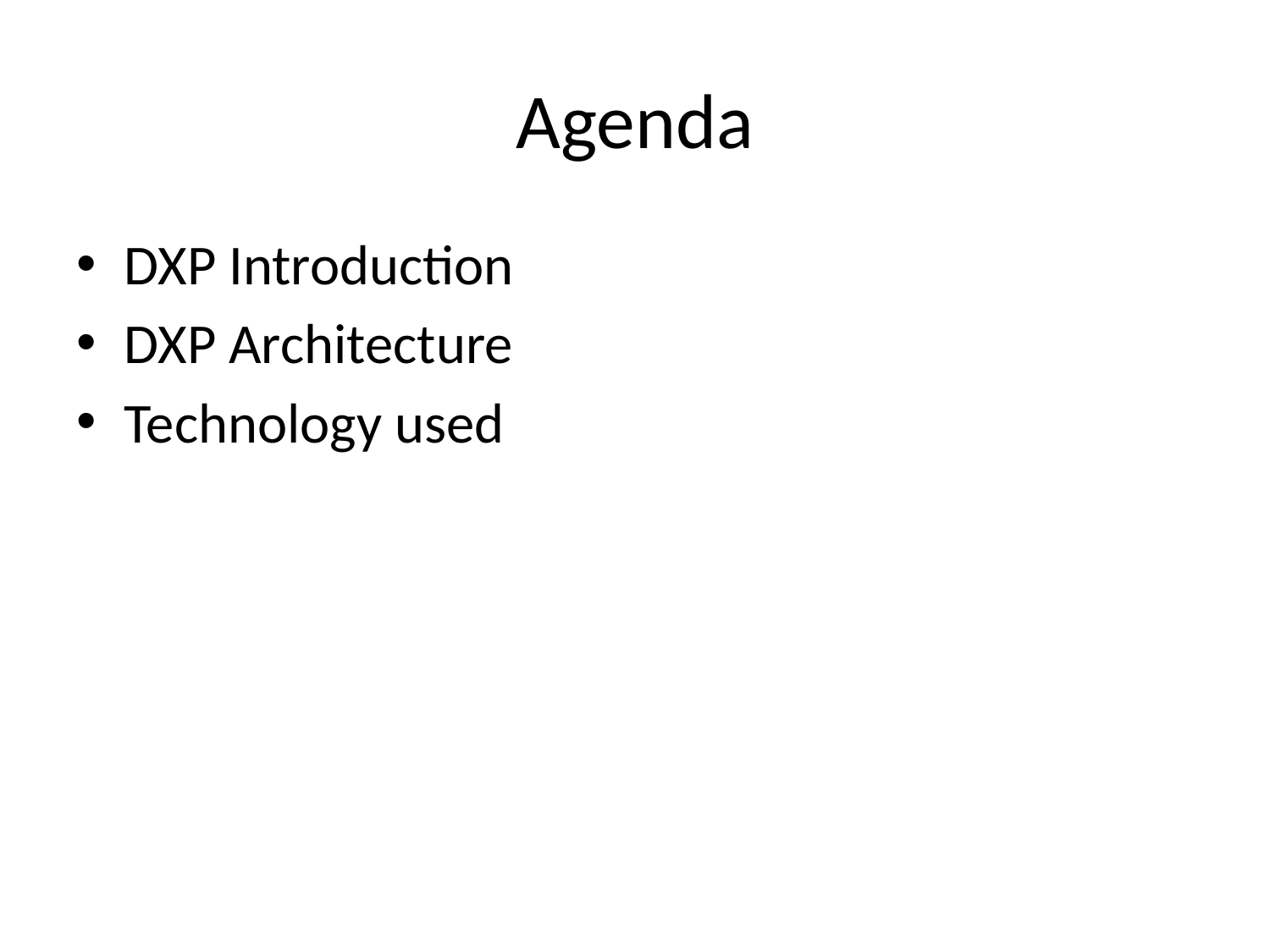

# Agenda
DXP Introduction
DXP Architecture
Technology used